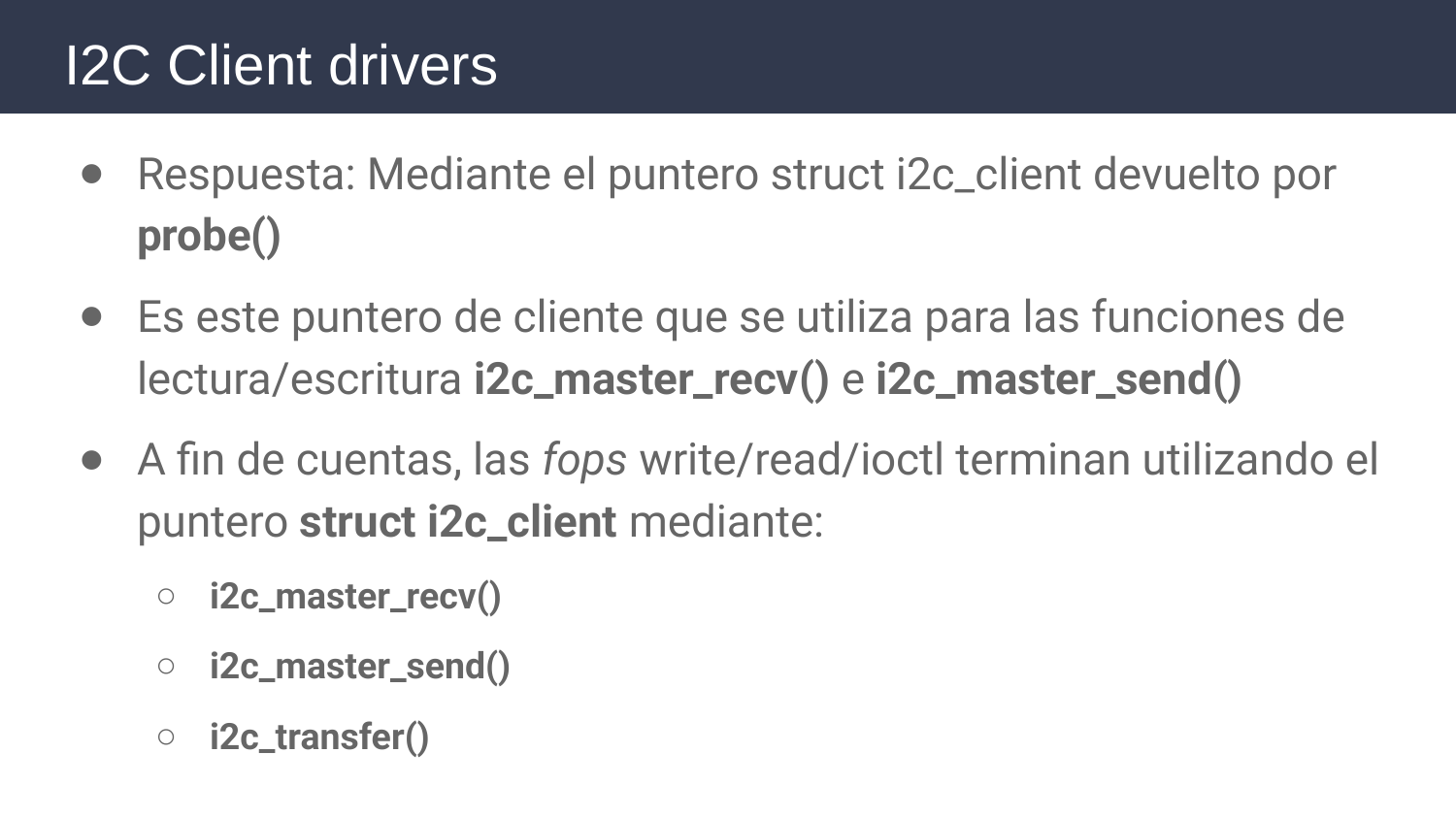

# I2C Client drivers

Respuesta: Mediante el puntero struct i2c_client devuelto por probe()
Es este puntero de cliente que se utiliza para las funciones de lectura/escritura i2c_master_recv() e i2c_master_send()
A fin de cuentas, las fops write/read/ioctl terminan utilizando el puntero struct i2c_client mediante:
i2c_master_recv()
i2c_master_send()
i2c_transfer()